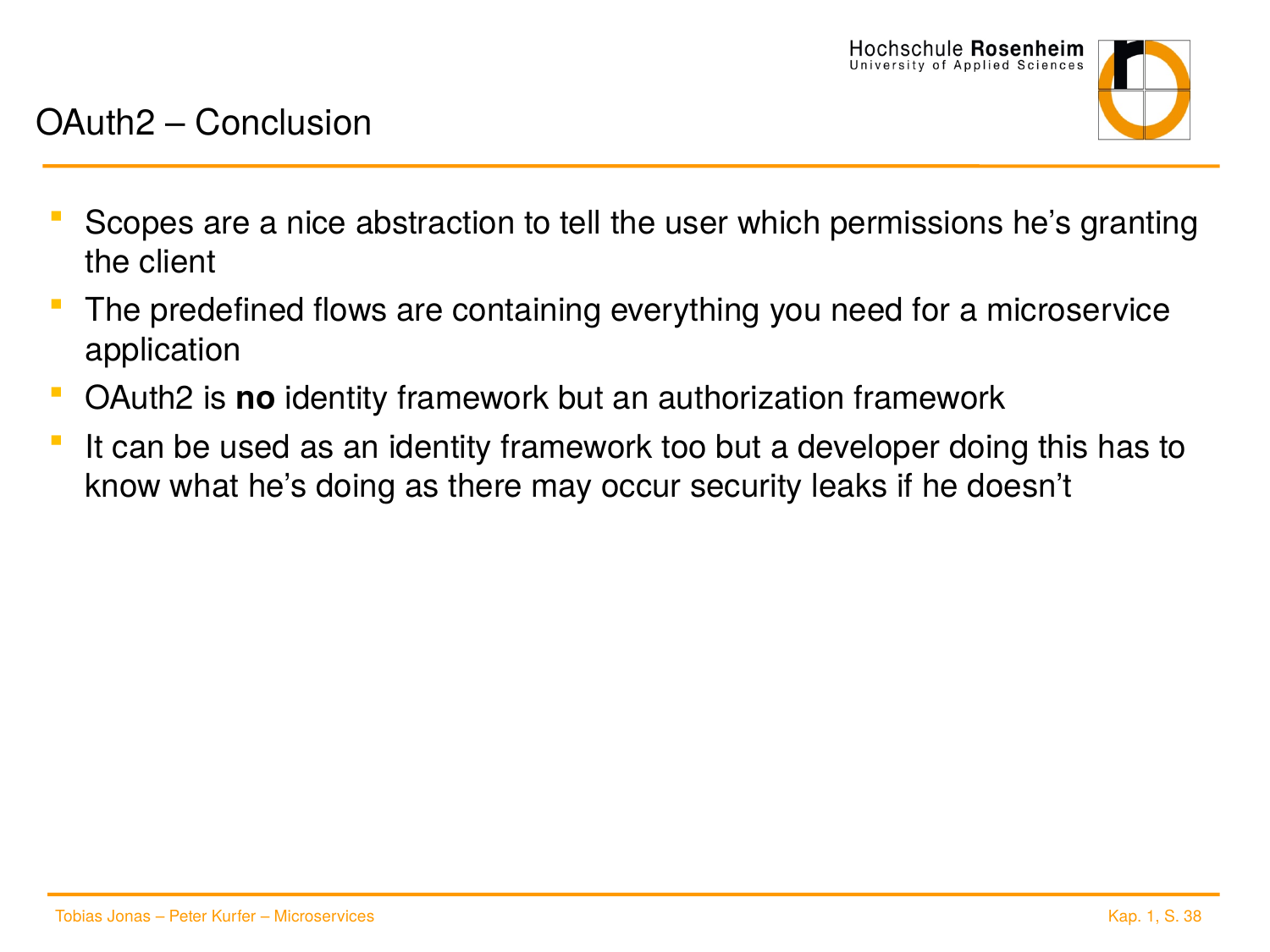

# OAuth2 – Conclusion
Scopes are a nice abstraction to tell the user which permissions he’s granting the client
The predefined flows are containing everything you need for a microservice application
OAuth2 is no identity framework but an authorization framework
It can be used as an identity framework too but a developer doing this has to know what he’s doing as there may occur security leaks if he doesn’t